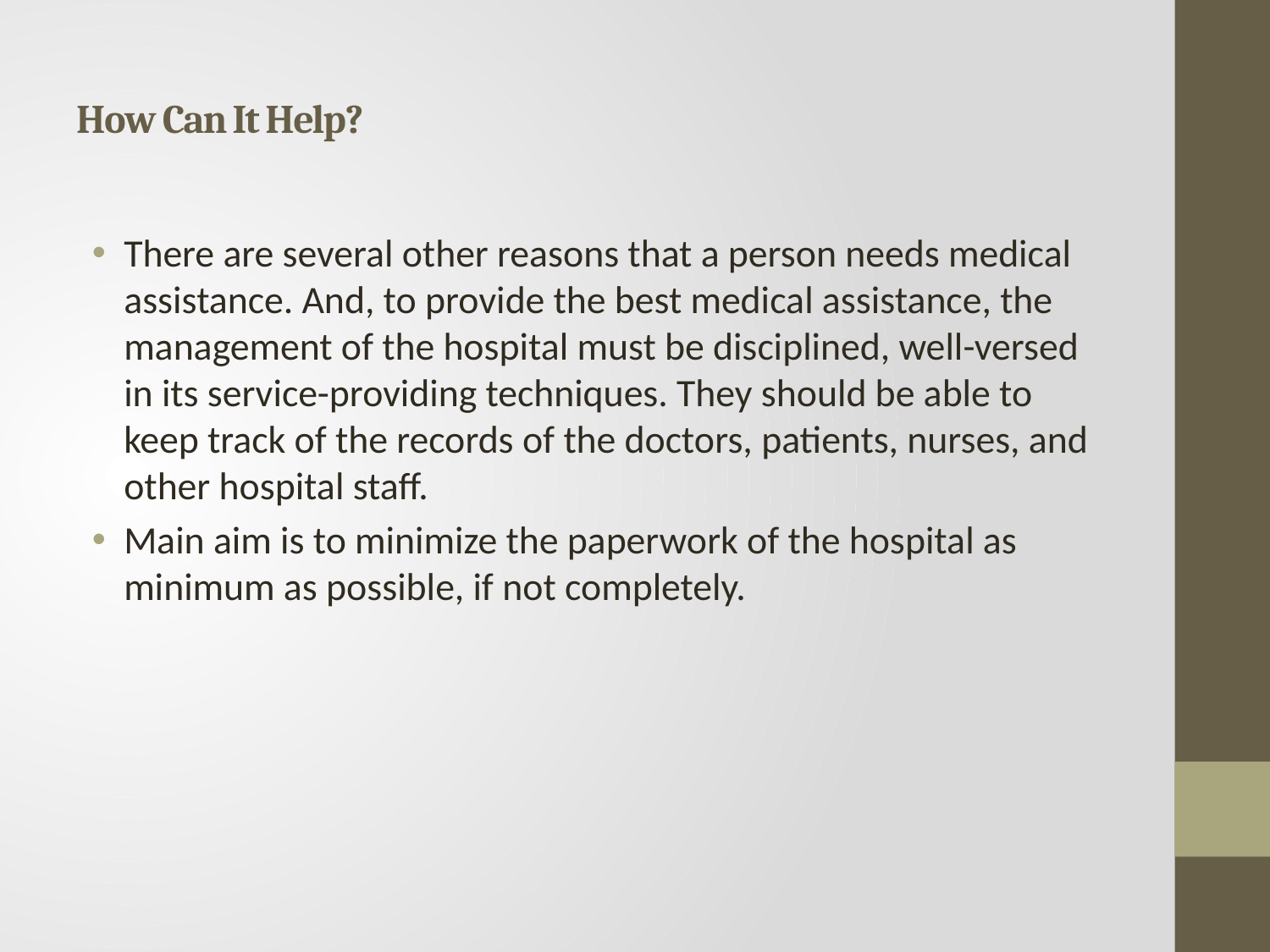

# How Can It Help?
There are several other reasons that a person needs medical assistance. And, to provide the best medical assistance, the management of the hospital must be disciplined, well-versed in its service-providing techniques. They should be able to keep track of the records of the doctors, patients, nurses, and other hospital staff.
Main aim is to minimize the paperwork of the hospital as minimum as possible, if not completely.